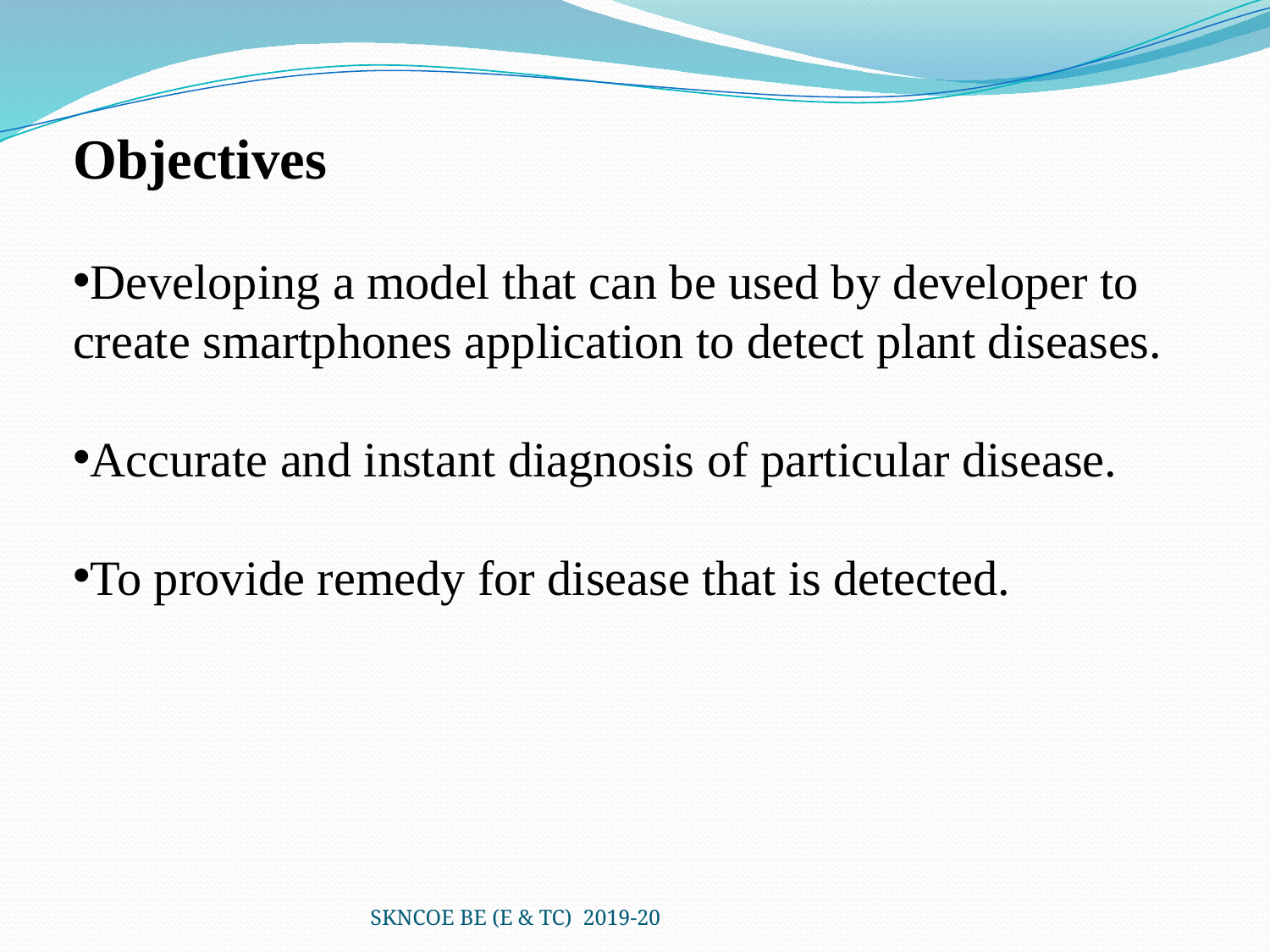

Objectives

Developing a model that can be used by developer to create smartphones application to detect plant diseases.

Accurate and instant diagnosis of particular disease.

To provide remedy for disease that is detected.

SKNCOE BE (E & TC)  2019-20